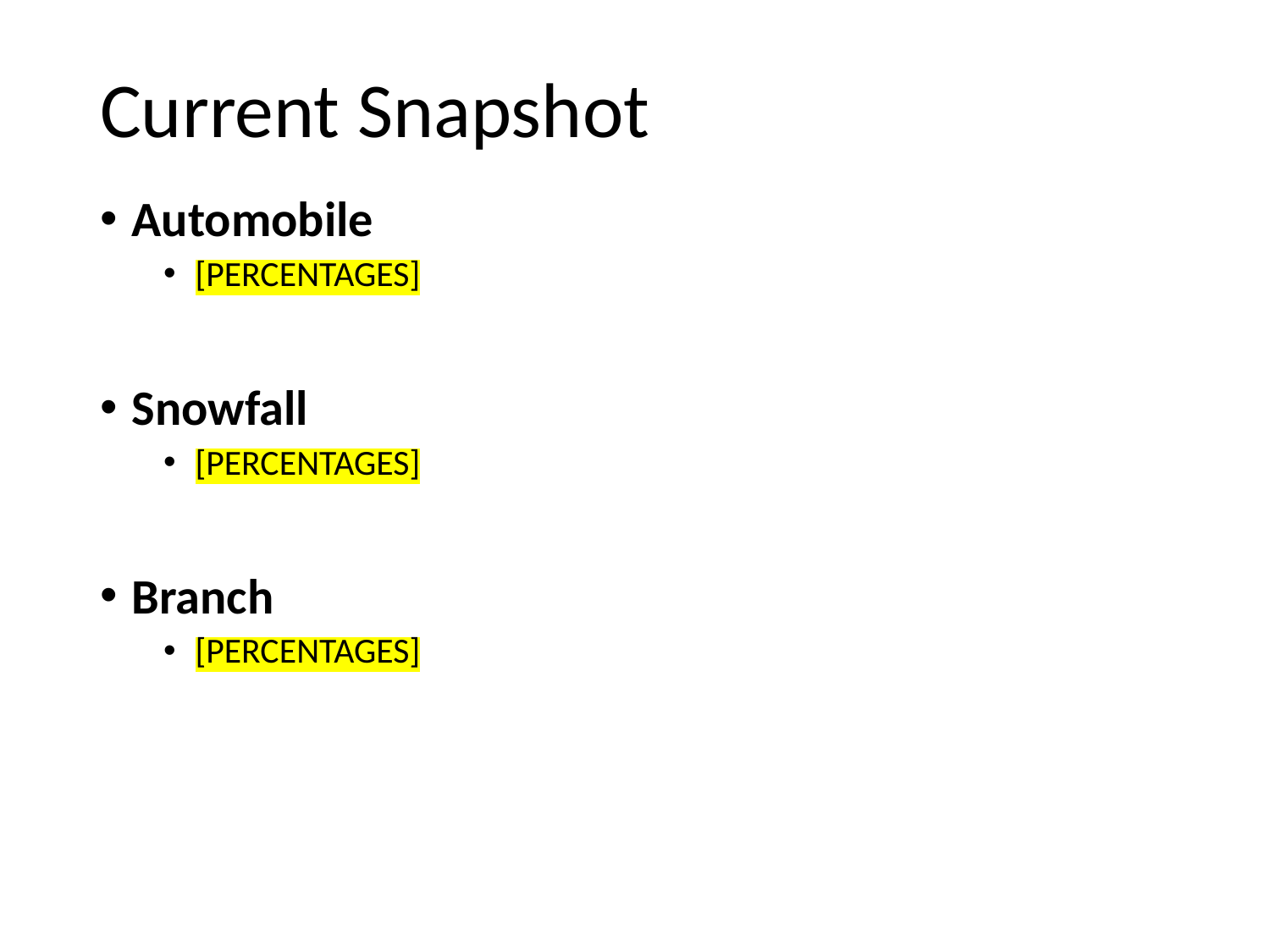

# Current Snapshot
Automobile
[PERCENTAGES]

Snowfall
[PERCENTAGES]

Branch
[PERCENTAGES]